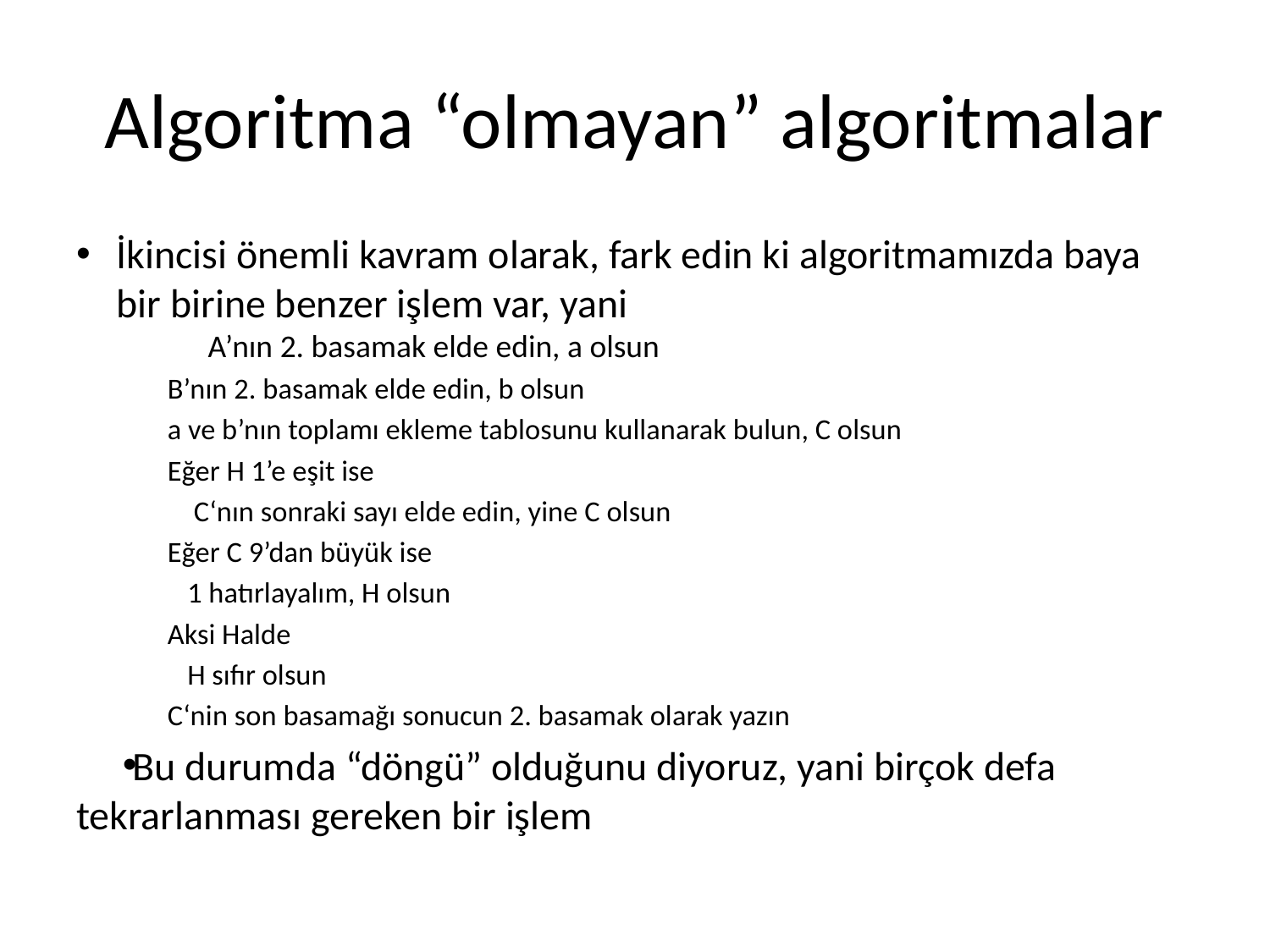

# Algoritma “olmayan” algoritmalar
İkincisi önemli kavram olarak, fark edin ki algoritmamızda baya bir birine benzer işlem var, yani
	A’nın 2. basamak elde edin, a olsun
	B’nın 2. basamak elde edin, b olsun
	a ve b’nın toplamı ekleme tablosunu kullanarak bulun, C olsun
	Eğer H 1’e eşit ise
	    C‘nın sonraki sayı elde edin, yine C olsun
	Eğer C 9’dan büyük ise
	   1 hatırlayalım, H olsun
	Aksi Halde
	   H sıfır olsun
	C‘nin son basamağı sonucun 2. basamak olarak yazın
Bu durumda “döngü” olduğunu diyoruz, yani birçok defa tekrarlanması gereken bir işlem